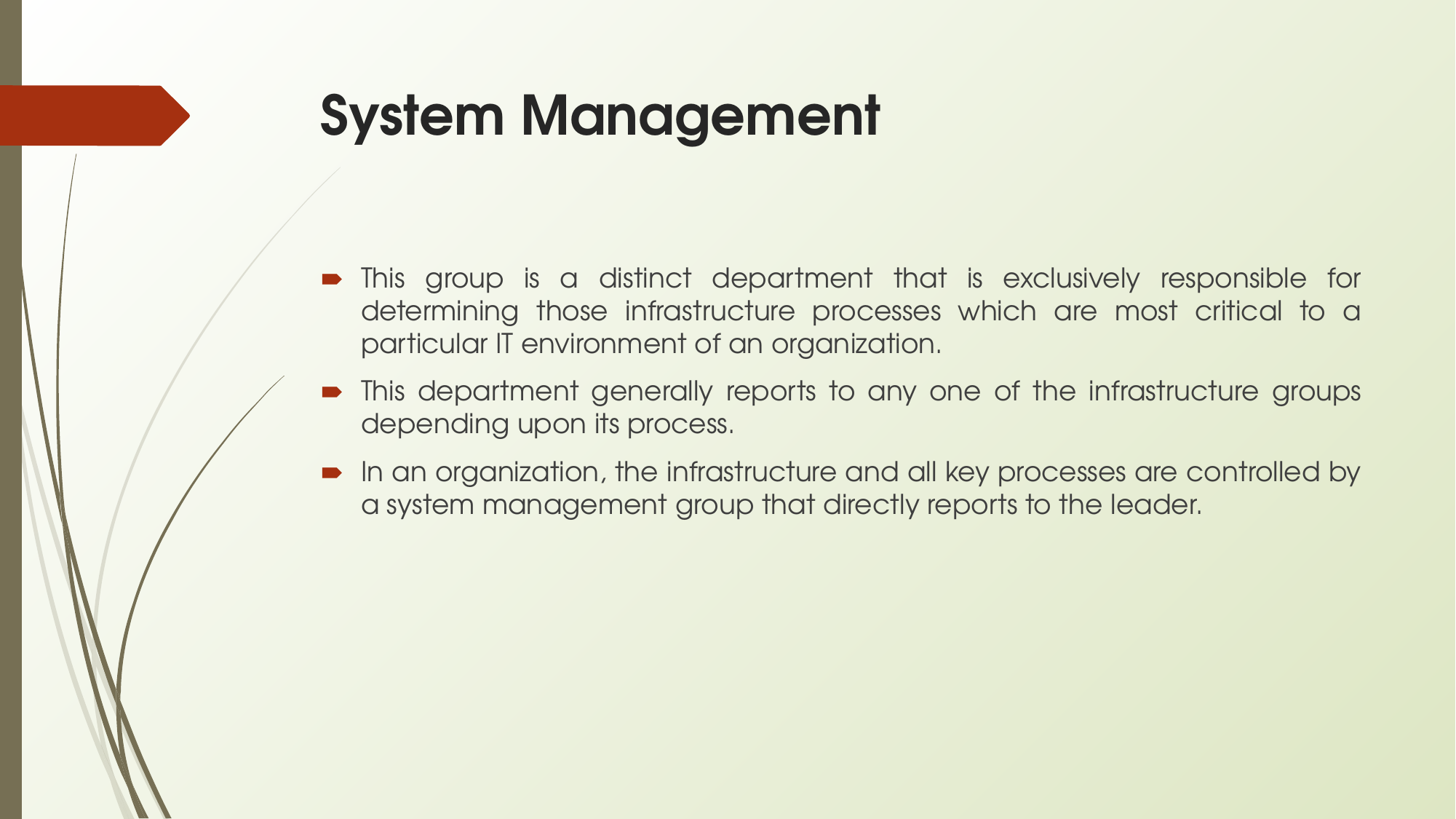

# System Management
This group is a distinct department that is exclusively responsible for determining those infrastructure processes which are most critical to a particular IT environment of an organization.
This department generally reports to any one of the infrastructure groups depending upon its process.
In an organization, the infrastructure and all key processes are controlled by a system management group that directly reports to the leader.